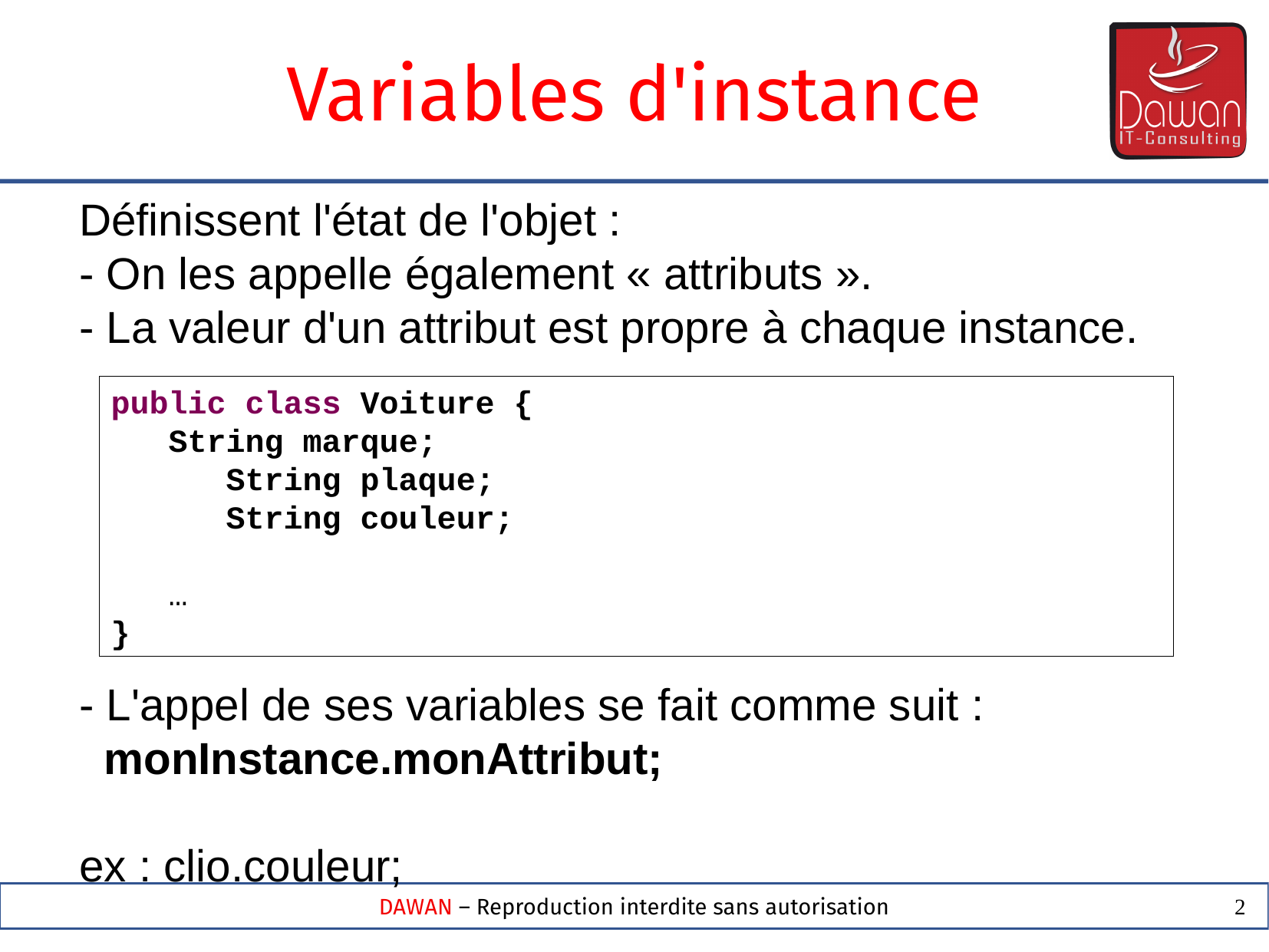

Variables d'instance
Définissent l'état de l'objet :
- On les appelle également « attributs ».
- La valeur d'un attribut est propre à chaque instance.

public class Voiture {
   String marque;
	String plaque;
	String couleur;

   …
}
- L'appel de ses variables se fait comme suit :
  monInstance.monAttribut;

ex : clio.couleur;
2